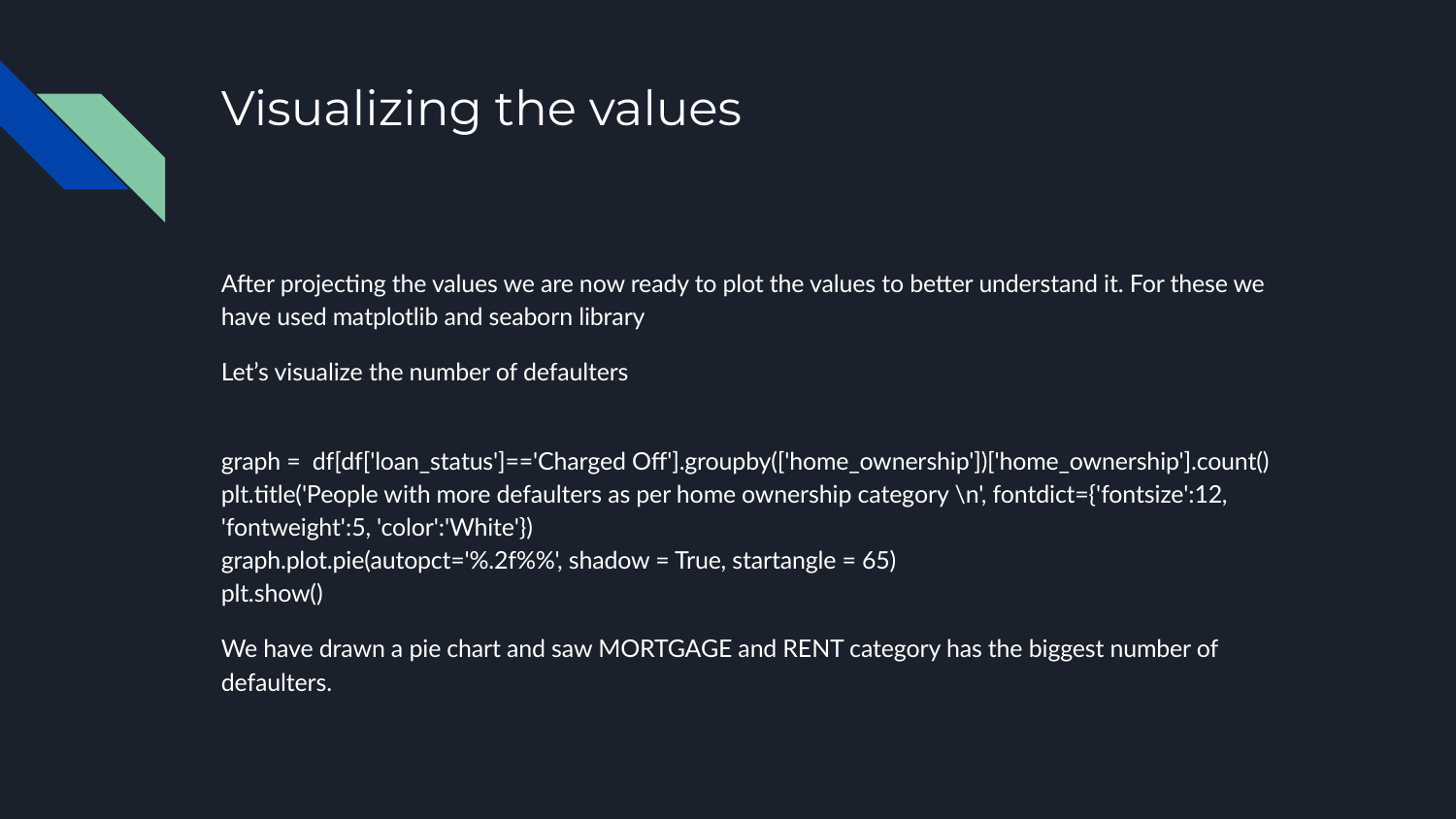

# Visualizing the values
After projecting the values we are now ready to plot the values to better understand it. For these we have used matplotlib and seaborn library
Let’s visualize the number of defaulters
graph =  df[df['loan_status']=='Charged Off'].groupby(['home_ownership'])['home_ownership'].count()
plt.title('People with more defaulters as per home ownership category \n', fontdict={'fontsize':12, 'fontweight':5, 'color':'White'})
graph.plot.pie(autopct='%.2f%%', shadow = True, startangle = 65)
plt.show()
We have drawn a pie chart and saw MORTGAGE and RENT category has the biggest number of defaulters.